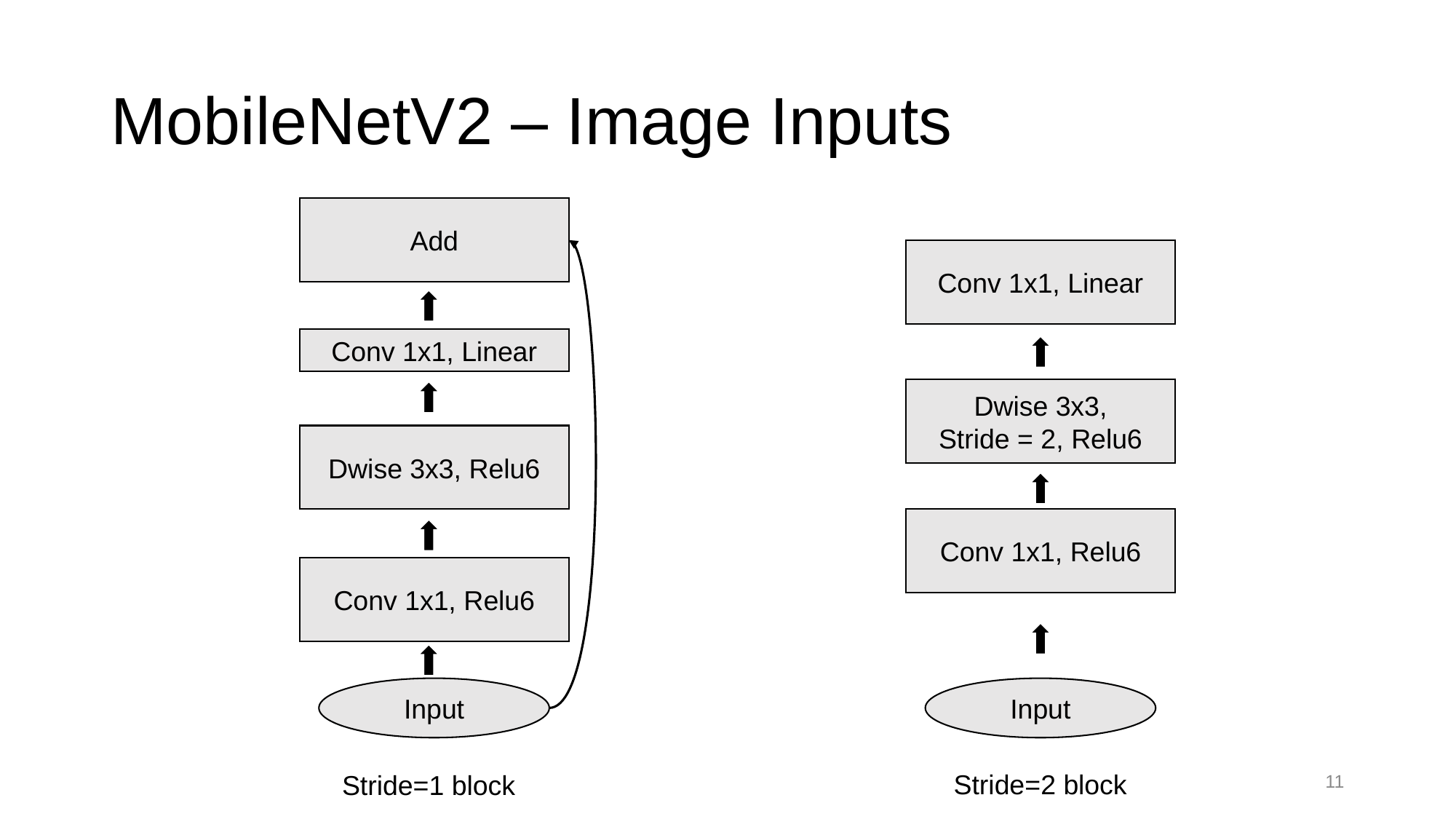

# MobileNetV2 – Image Inputs
Add
Conv 1x1, Linear

Conv 1x1, Linear

Dwise 3x3,
Stride = 2, Relu6

Dwise 3x3, Relu6

Conv 1x1, Relu6

Conv 1x1, Relu6

Input
Input
11
Stride=2 block
Stride=1 block